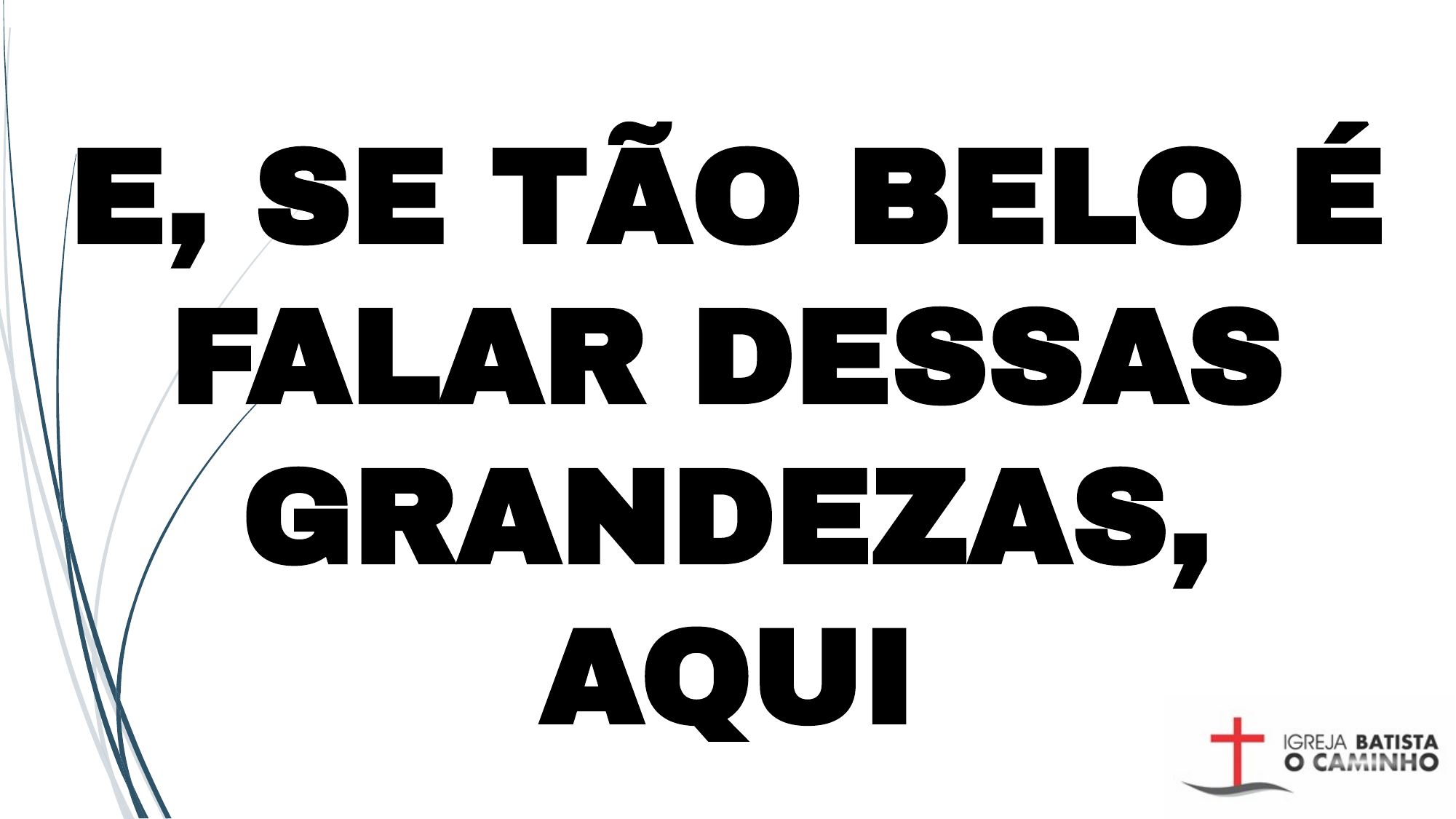

# E, SE TÃO BELO É FALAR DESSAS GRANDEZAS, AQUI